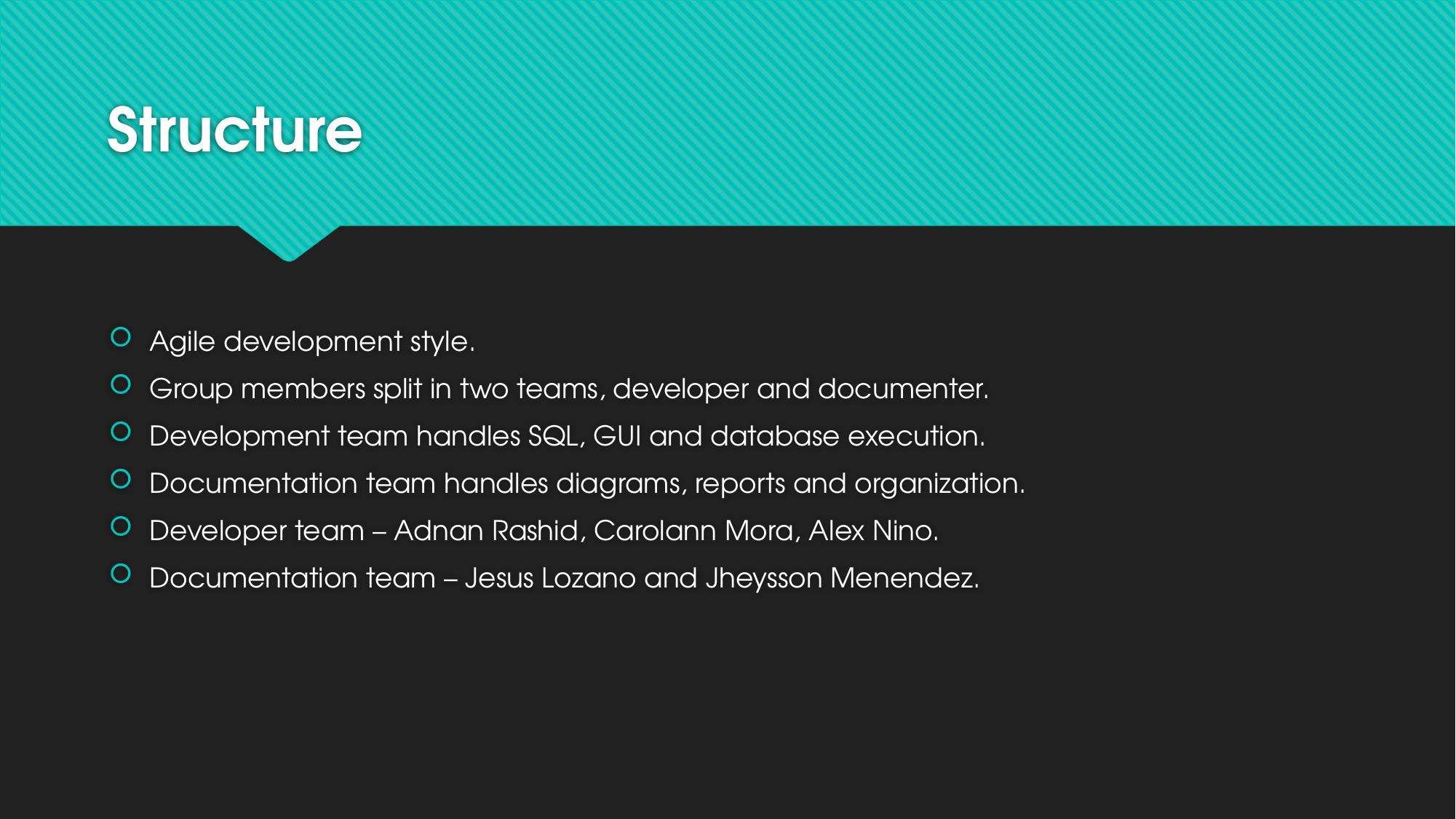

# Structure
Agile development style.
Group members split in two teams, developer and documenter.
Development team handles SQL, GUI and database execution.
Documentation team handles diagrams, reports and organization.
Developer team – Adnan Rashid, Carolann Mora, Alex Nino.
Documentation team – Jesus Lozano and Jheysson Menendez.